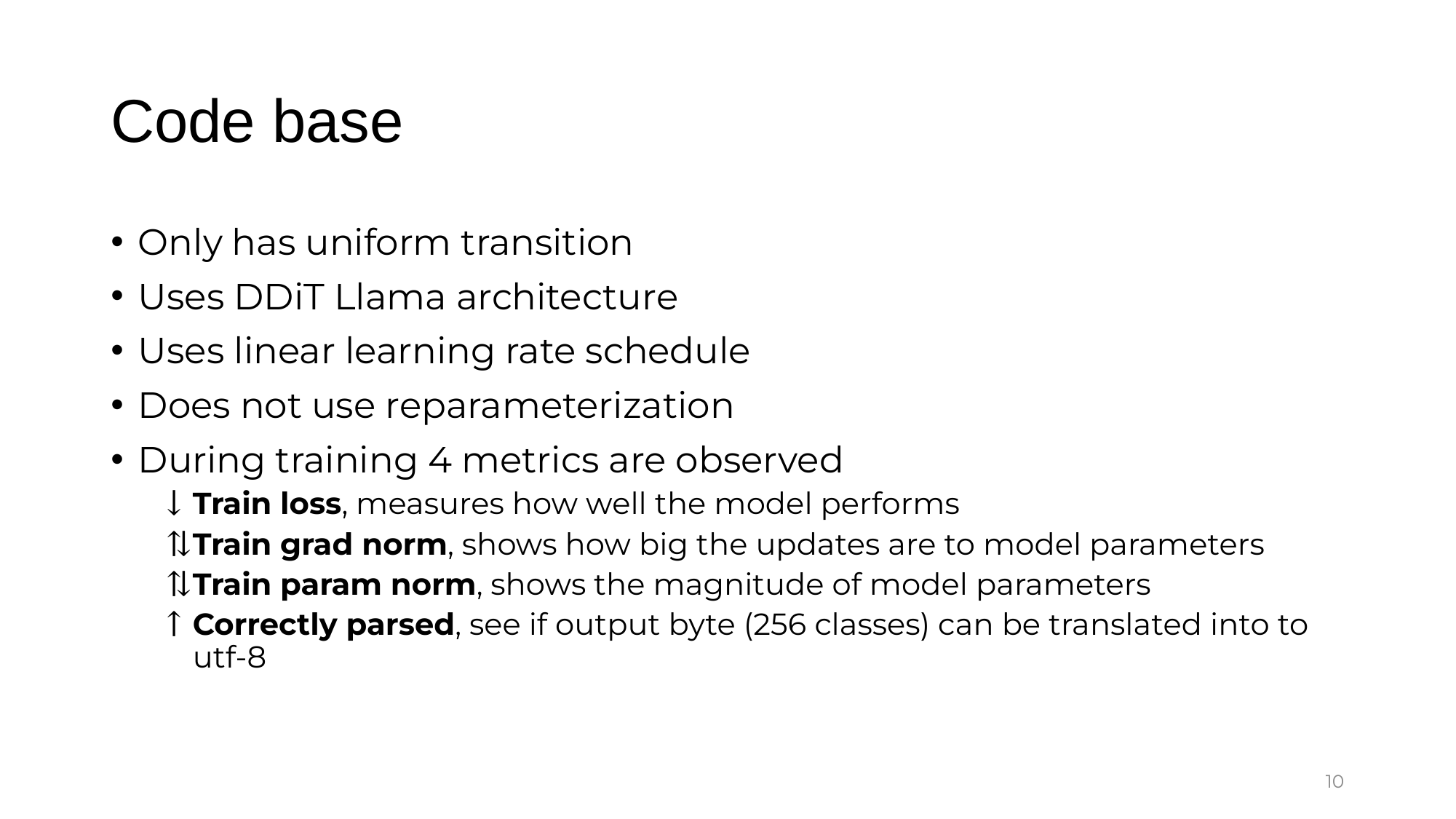

# Code base
Only has uniform transition
Uses DDiT Llama architecture
Uses linear learning rate schedule
Does not use reparameterization
During training 4 metrics are observed
Train loss, measures how well the model performs
Train grad norm, shows how big the updates are to model parameters
Train param norm, shows the magnitude of model parameters
Correctly parsed, see if output byte (256 classes) can be translated into to utf-8

10